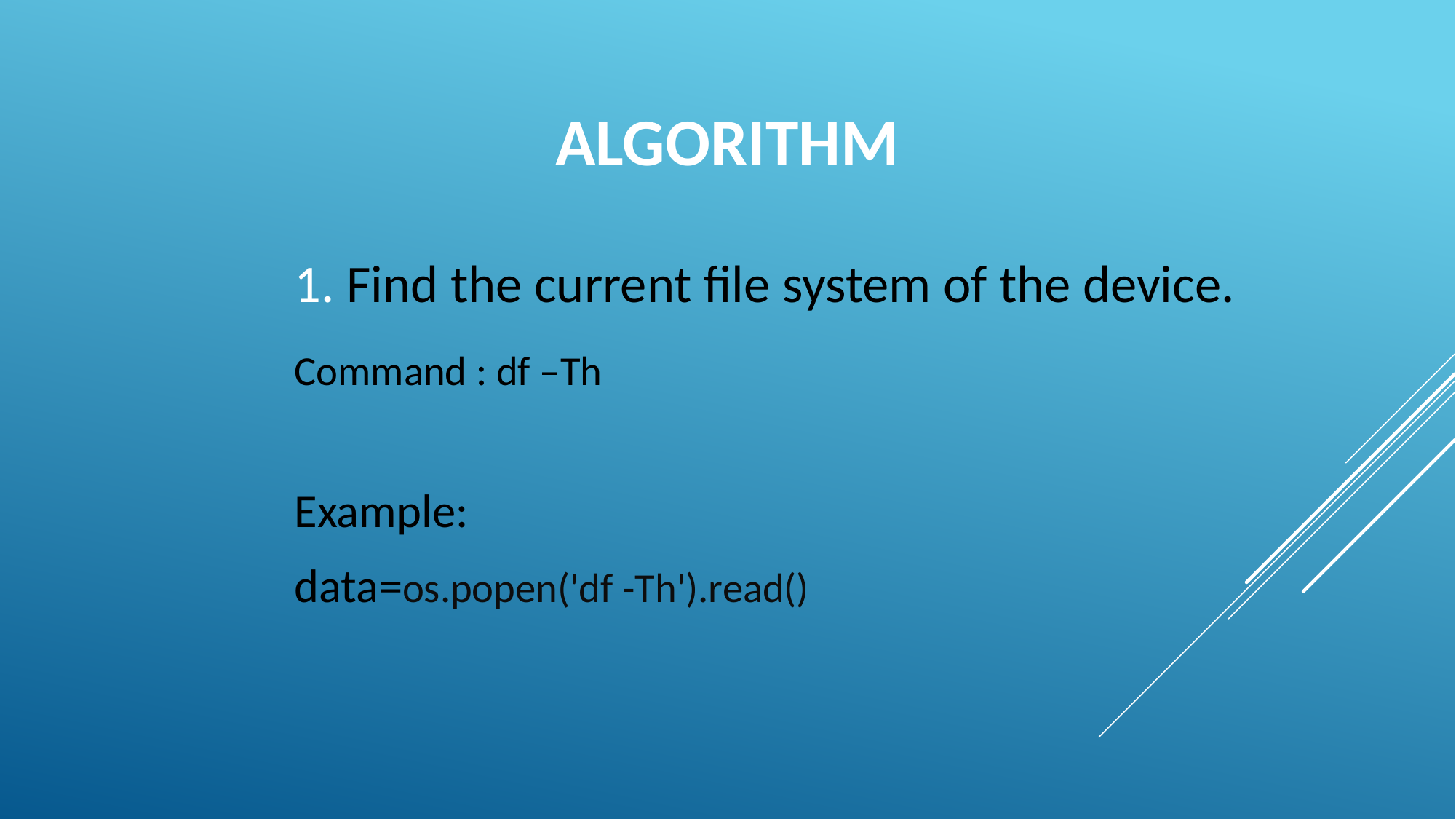

# ALGORITHM
1. Find the current file system of the device.
			Command : df –Th

Example:
			data=os.popen('df -Th').read()